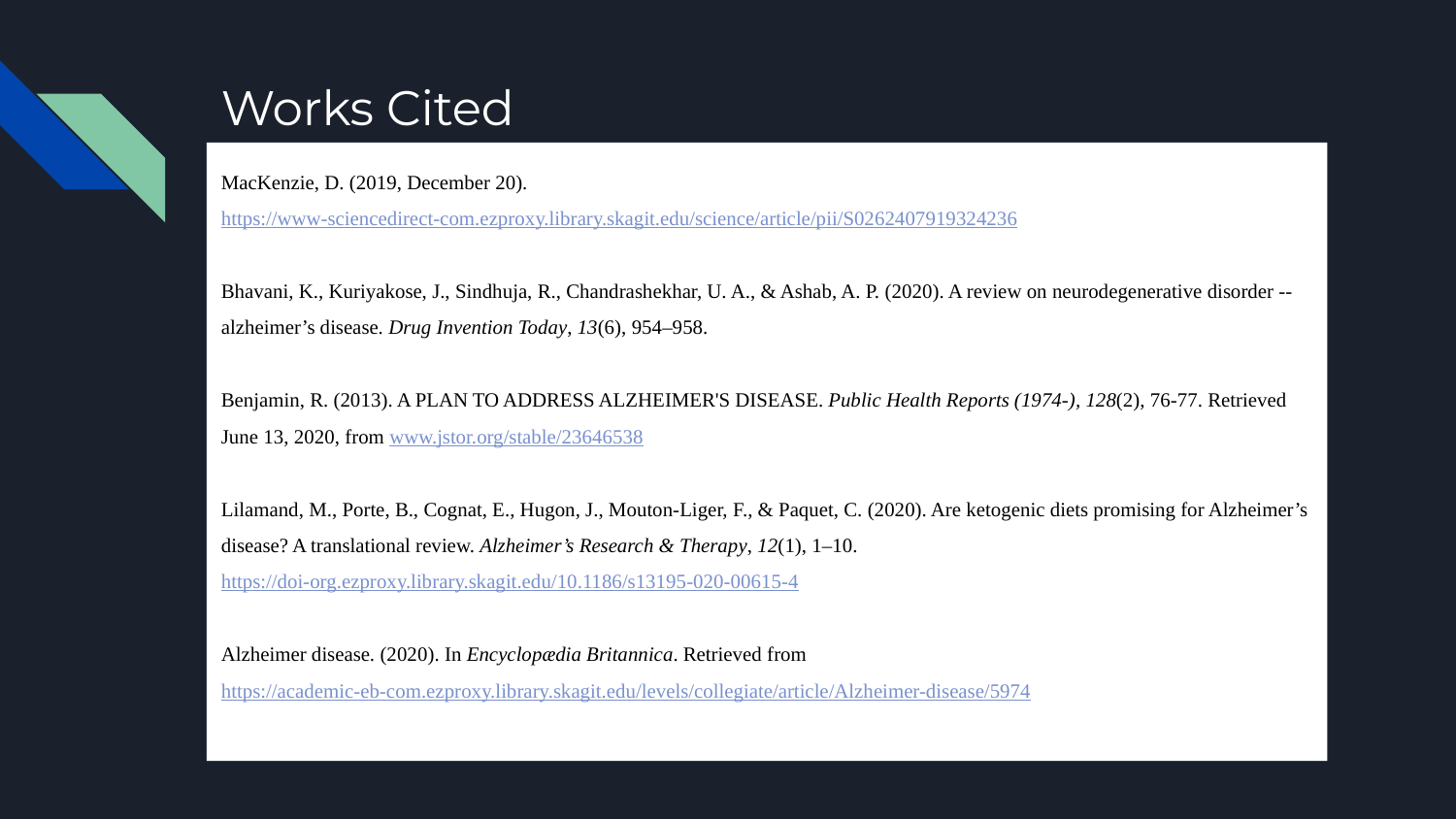

# Works Cited
MacKenzie, D. (2019, December 20).
https://www-sciencedirect-com.ezproxy.library.skagit.edu/science/article/pii/S0262407919324236

Bhavani, K., Kuriyakose, J., Sindhuja, R., Chandrashekhar, U. A., & Ashab, A. P. (2020). A review on neurodegenerative disorder -- alzheimer’s disease. Drug Invention Today, 13(6), 954–958.

Benjamin, R. (2013). A PLAN TO ADDRESS ALZHEIMER'S DISEASE. Public Health Reports (1974-), 128(2), 76-77. Retrieved June 13, 2020, from www.jstor.org/stable/23646538

Lilamand, M., Porte, B., Cognat, E., Hugon, J., Mouton-Liger, F., & Paquet, C. (2020). Are ketogenic diets promising for Alzheimer’s disease? A translational review. Alzheimer’s Research & Therapy, 12(1), 1–10. https://doi-org.ezproxy.library.skagit.edu/10.1186/s13195-020-00615-4

Alzheimer disease. (2020). In Encyclopædia Britannica. Retrieved from https://academic-eb-com.ezproxy.library.skagit.edu/levels/collegiate/article/Alzheimer-disease/5974